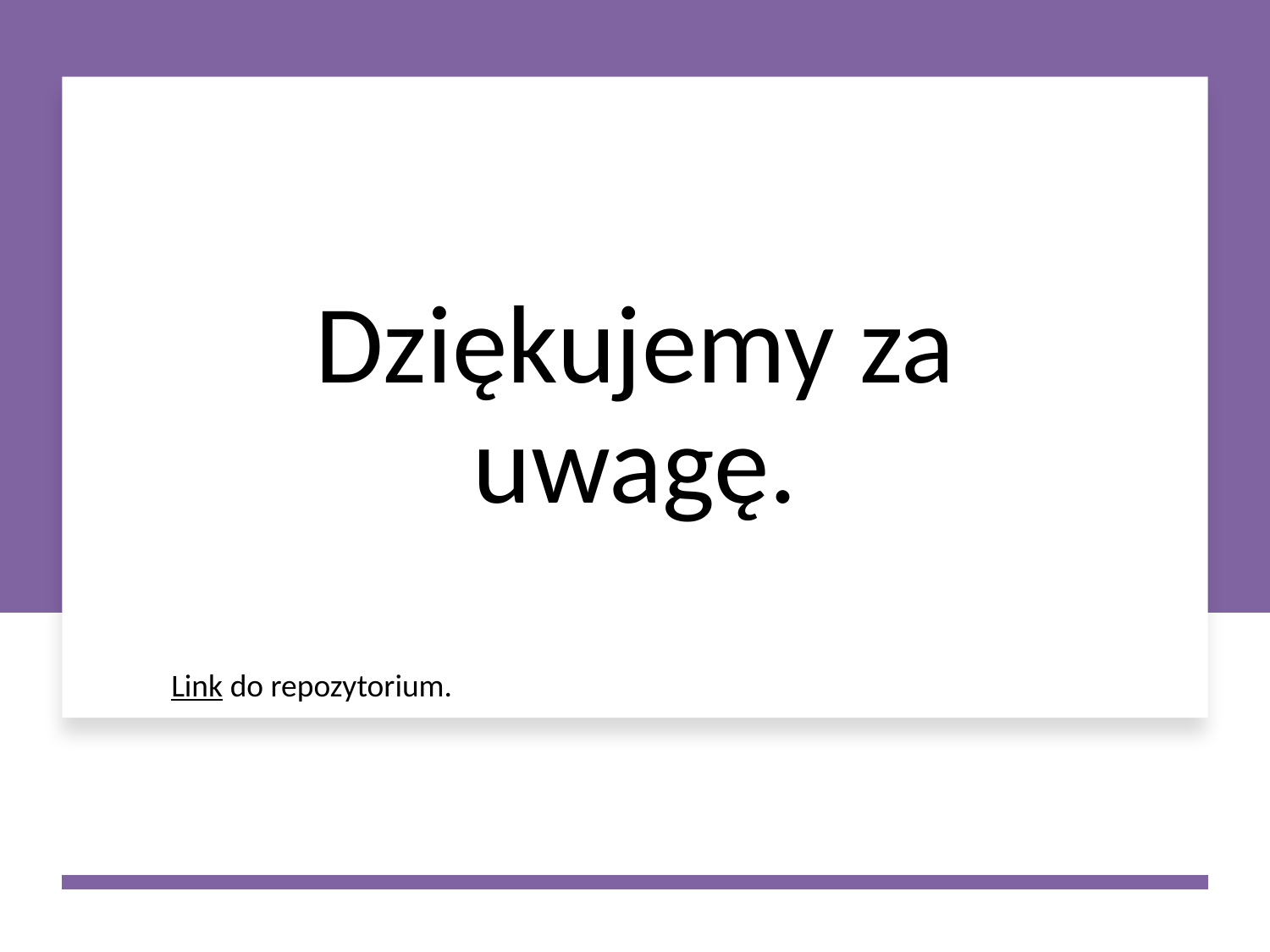

# Dziękujemy za uwagę.
Link do repozytorium.